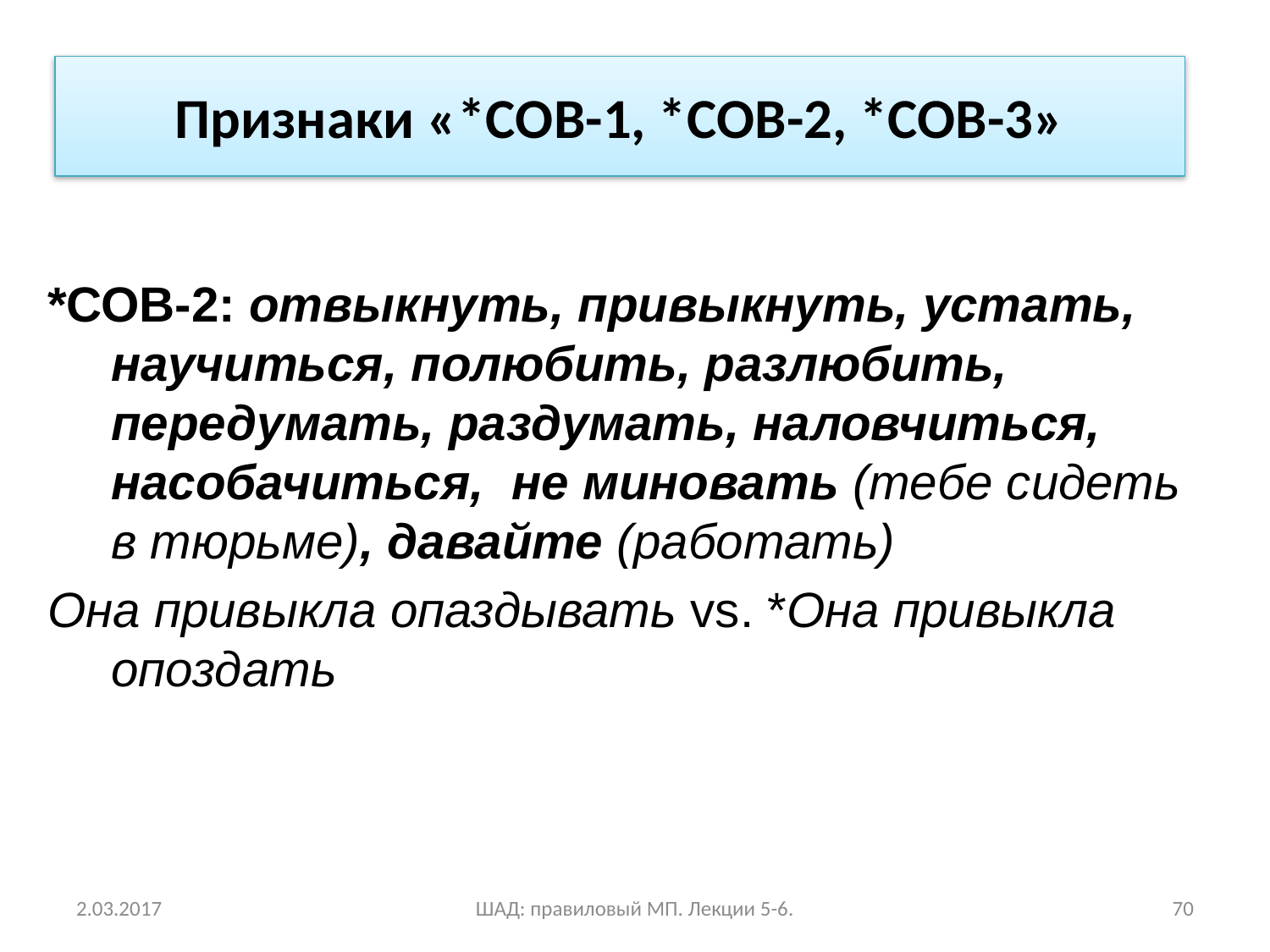

Признаки «*СОВ-1, *СОВ-2, *СОВ-3»
*СОВ-2: отвыкнуть, привыкнуть, устать, научиться, полюбить, разлюбить, передумать, раздумать, наловчиться, насобачиться,  не миновать (тебе сидеть в тюрьме), давайте (работать)
Она привыкла опаздывать vs. *Она привыкла опоздать
2.03.2017
ШАД: правиловый МП. Лекции 5-6.

70